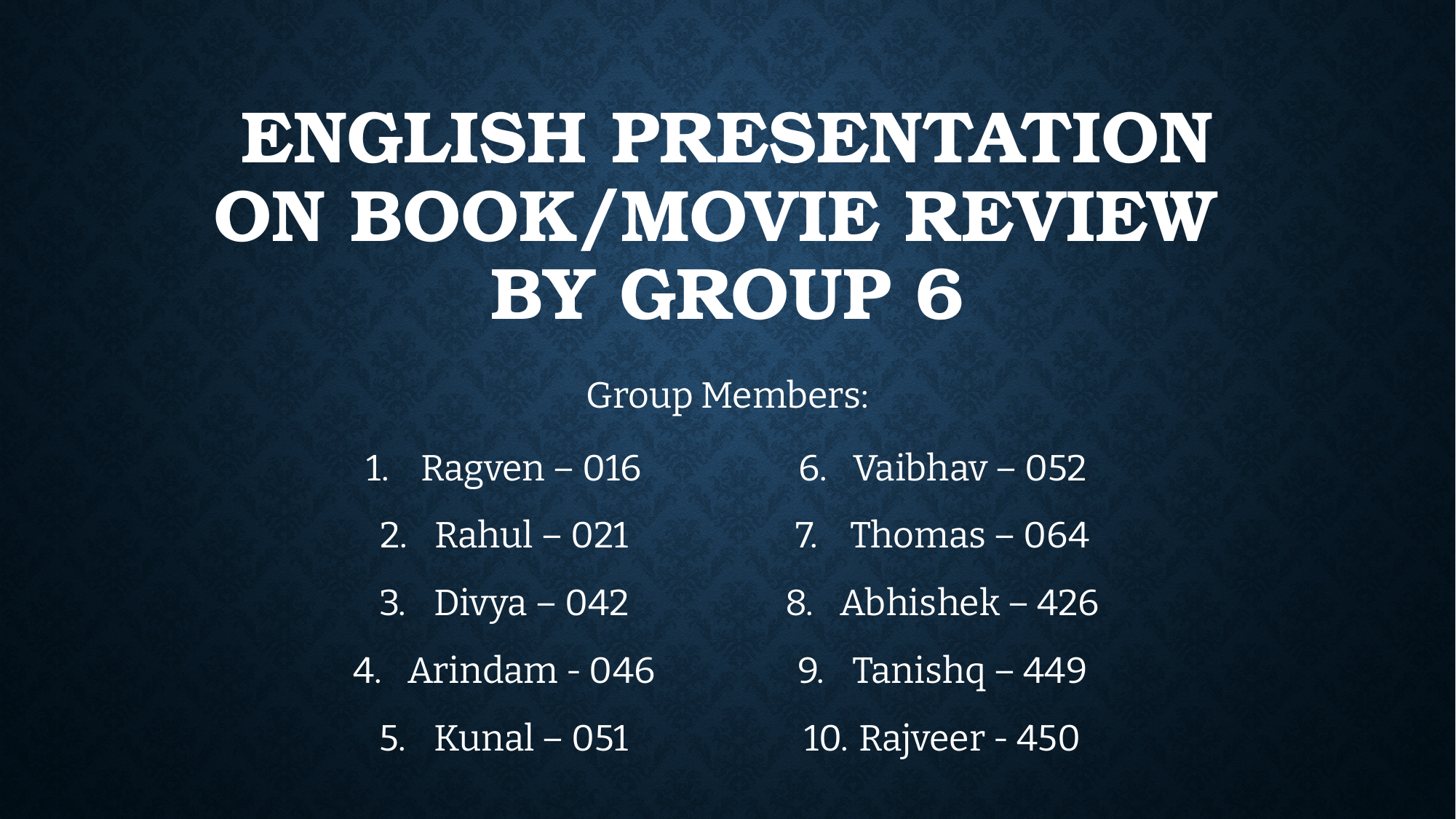

# English Presentation on Book/movie review by group 6
Group Members:

Ragven – 016
Rahul – 021
Divya – 042
Arindam - 046
Kunal – 051
Vaibhav – 052
Thomas – 064
Abhishek – 426
Tanishq – 449
Rajveer - 450